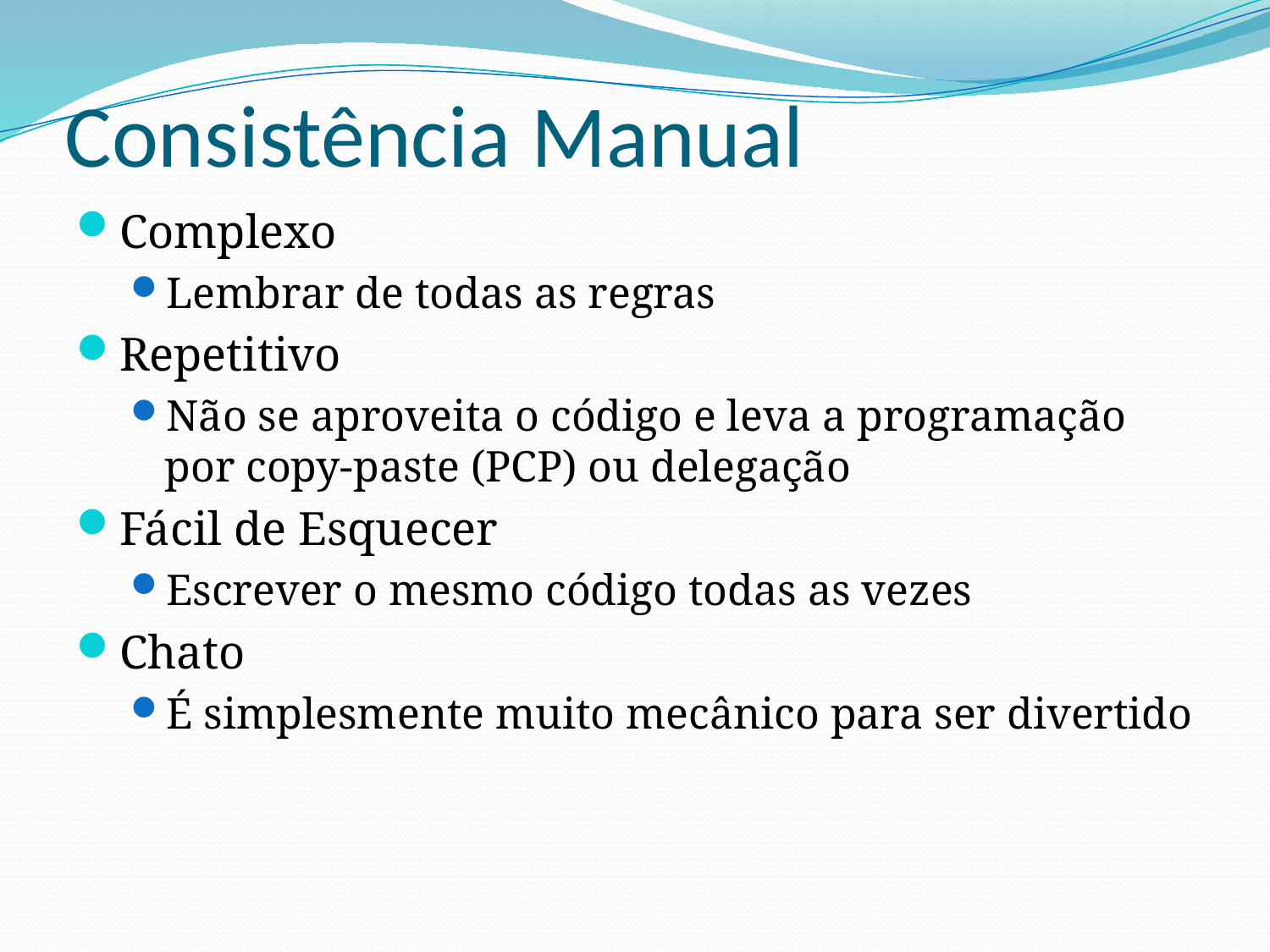

# Consistência Manual
Complexo
Lembrar de todas as regras
Repetitivo
Não se aproveita o código e leva a programação por copy-paste (PCP) ou delegação
Fácil de Esquecer
Escrever o mesmo código todas as vezes
Chato
É simplesmente muito mecânico para ser divertido